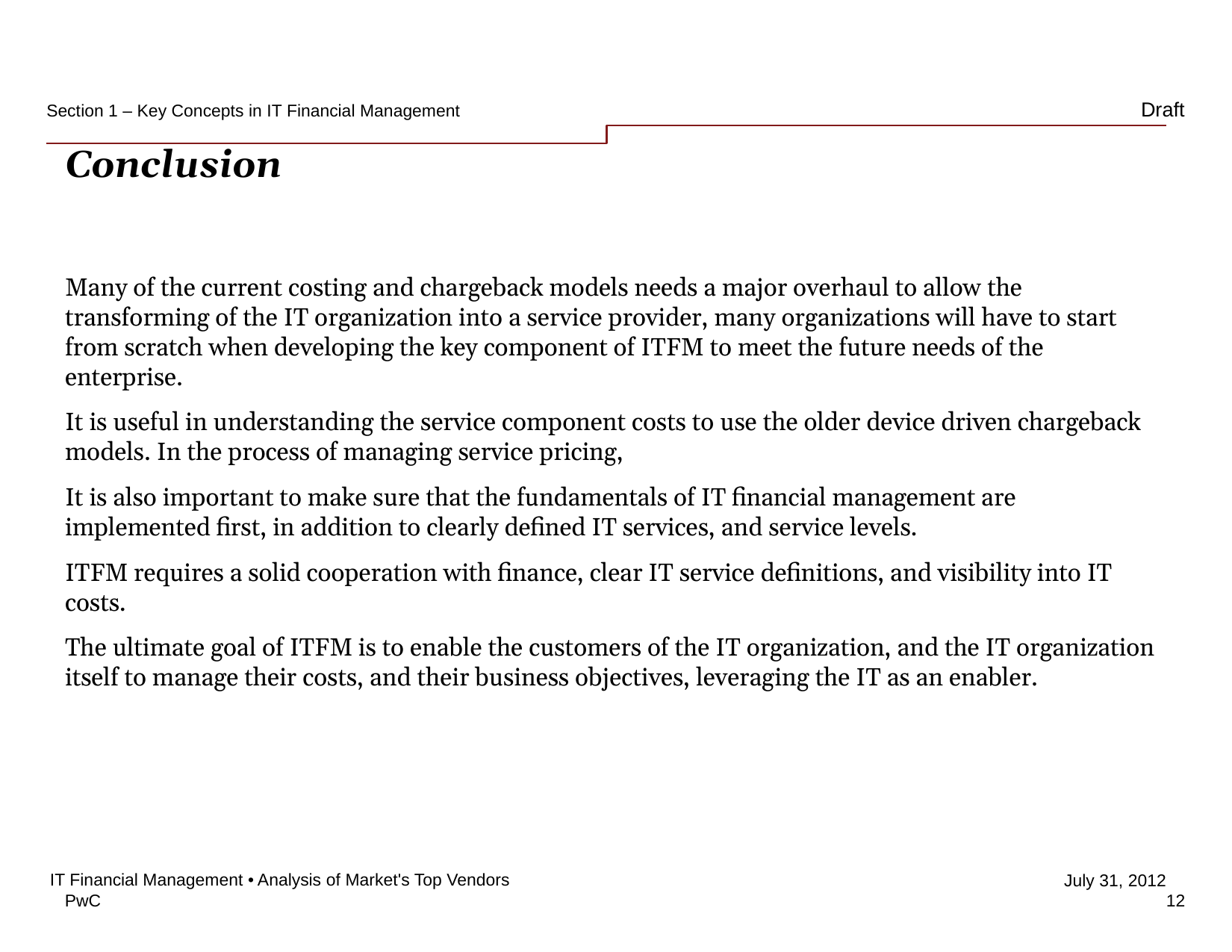

Section 1 – Key Concepts in IT Financial Management
# Conclusion
Many of the current costing and chargeback models needs a major overhaul to allow the transforming of the IT organization into a service provider, many organizations will have to start from scratch when developing the key component of ITFM to meet the future needs of the enterprise.
It is useful in understanding the service component costs to use the older device driven chargeback models. In the process of managing service pricing,
It is also important to make sure that the fundamentals of IT financial management are implemented first, in addition to clearly defined IT services, and service levels.
ITFM requires a solid cooperation with finance, clear IT service definitions, and visibility into IT costs.
The ultimate goal of ITFM is to enable the customers of the IT organization, and the IT organization itself to manage their costs, and their business objectives, leveraging the IT as an enabler.

IT Financial Management • Analysis of Market's Top Vendors
12